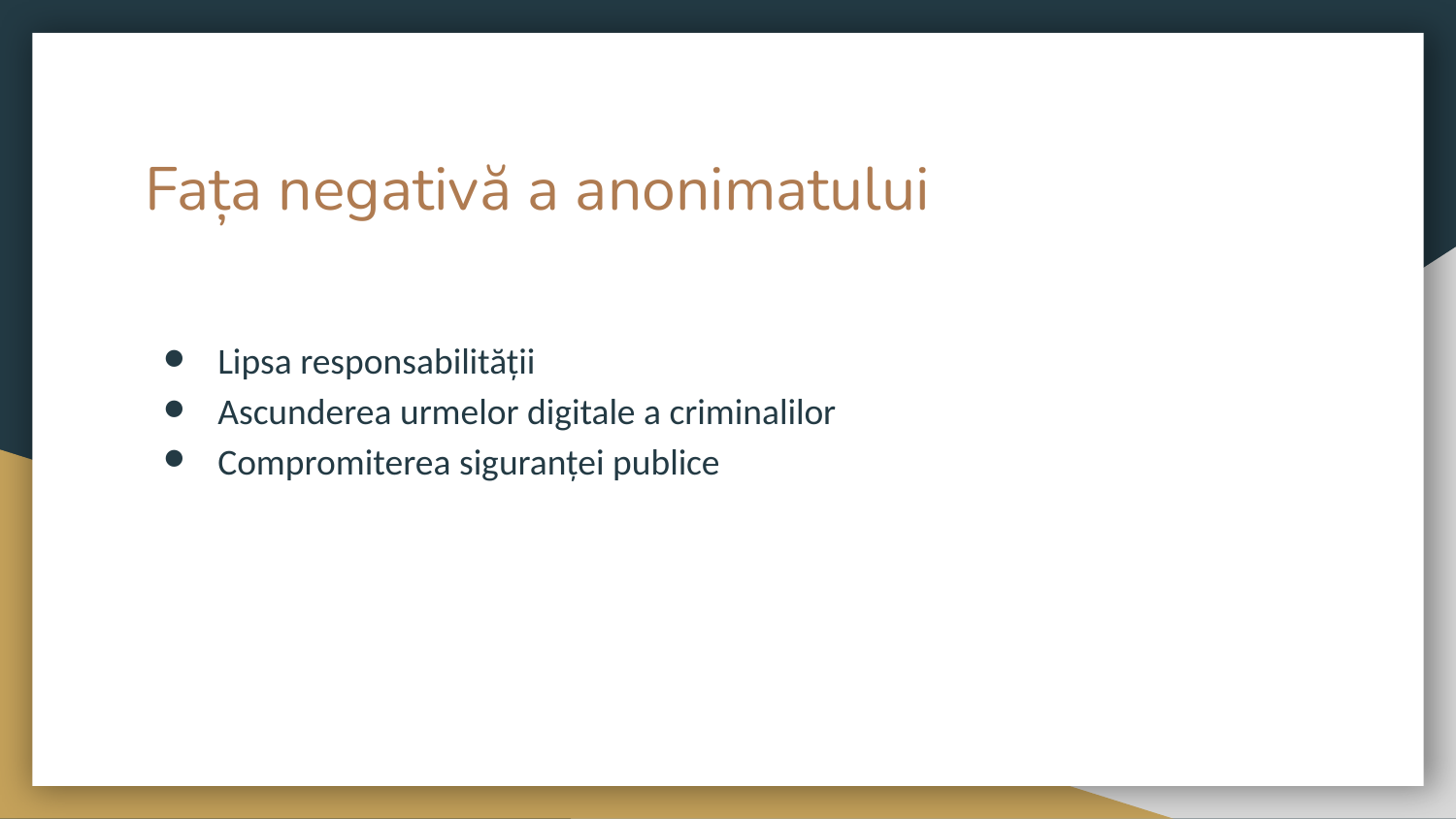

# Fața negativă a anonimatului
Lipsa responsabilității
Ascunderea urmelor digitale a criminalilor
Compromiterea siguranței publice